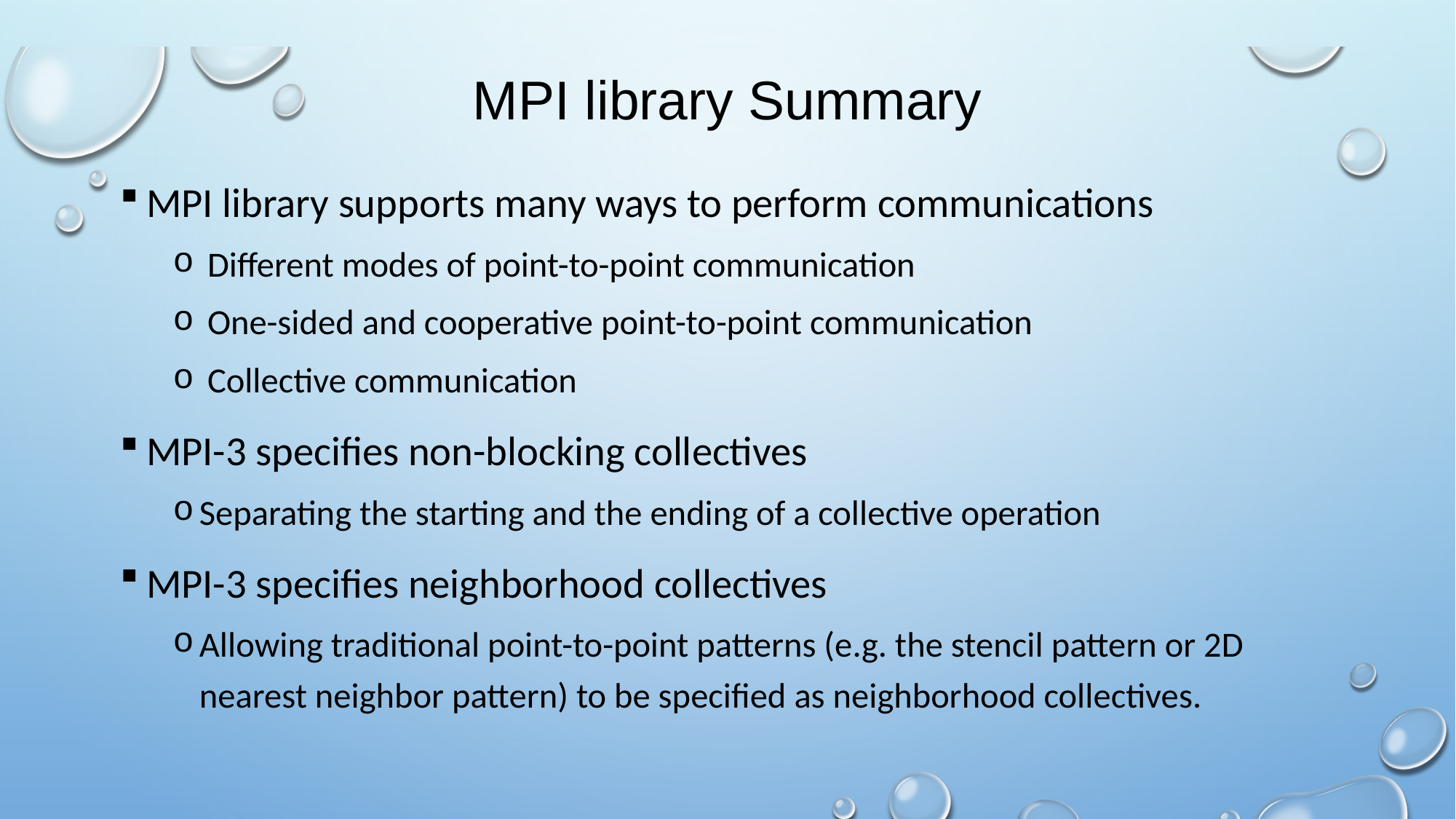

# MPI library Summary
MPI library supports many ways to perform communications
 Different modes of point-to-point communication
 One-sided and cooperative point-to-point communication
 Collective communication
MPI-3 specifies non-blocking collectives
Separating the starting and the ending of a collective operation
MPI-3 specifies neighborhood collectives
Allowing traditional point-to-point patterns (e.g. the stencil pattern or 2D nearest neighbor pattern) to be specified as neighborhood collectives.